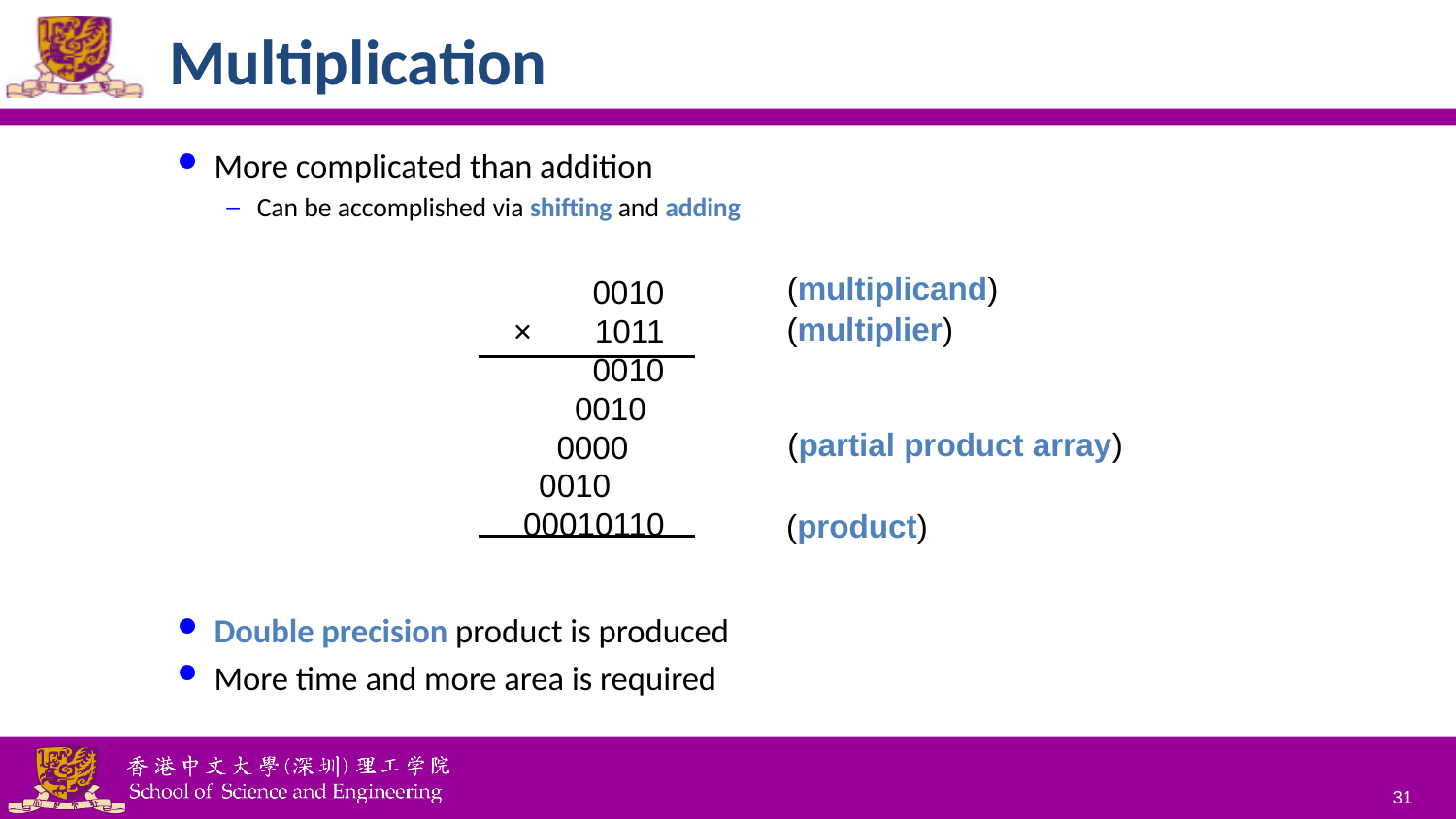

# Multiplication
More complicated than addition
Can be accomplished via shifting and adding

Double precision product is produced
More time and more area is required
(multiplicand)
0010
×       1011
0010
00100
000000
0010000
00010110
(multiplier)
(partial product array)
(product)
31